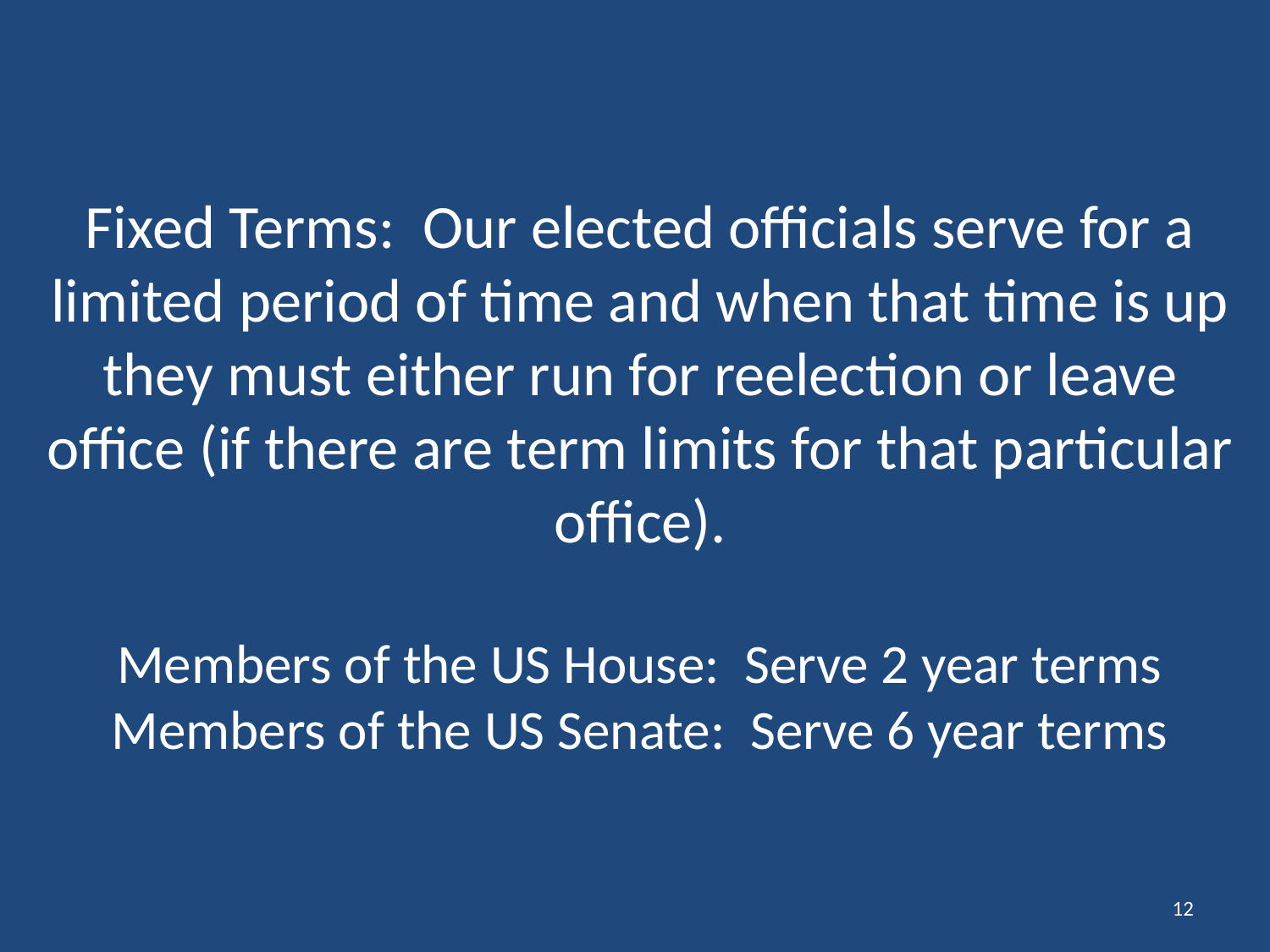

# Fixed Terms:  Our elected officials serve for a limited period of time and when that time is up they must either run for reelection or leave office (if there are term limits for that particular office). Members of the US House:  Serve 2 year terms Members of the US Senate:  Serve 6 year terms
12